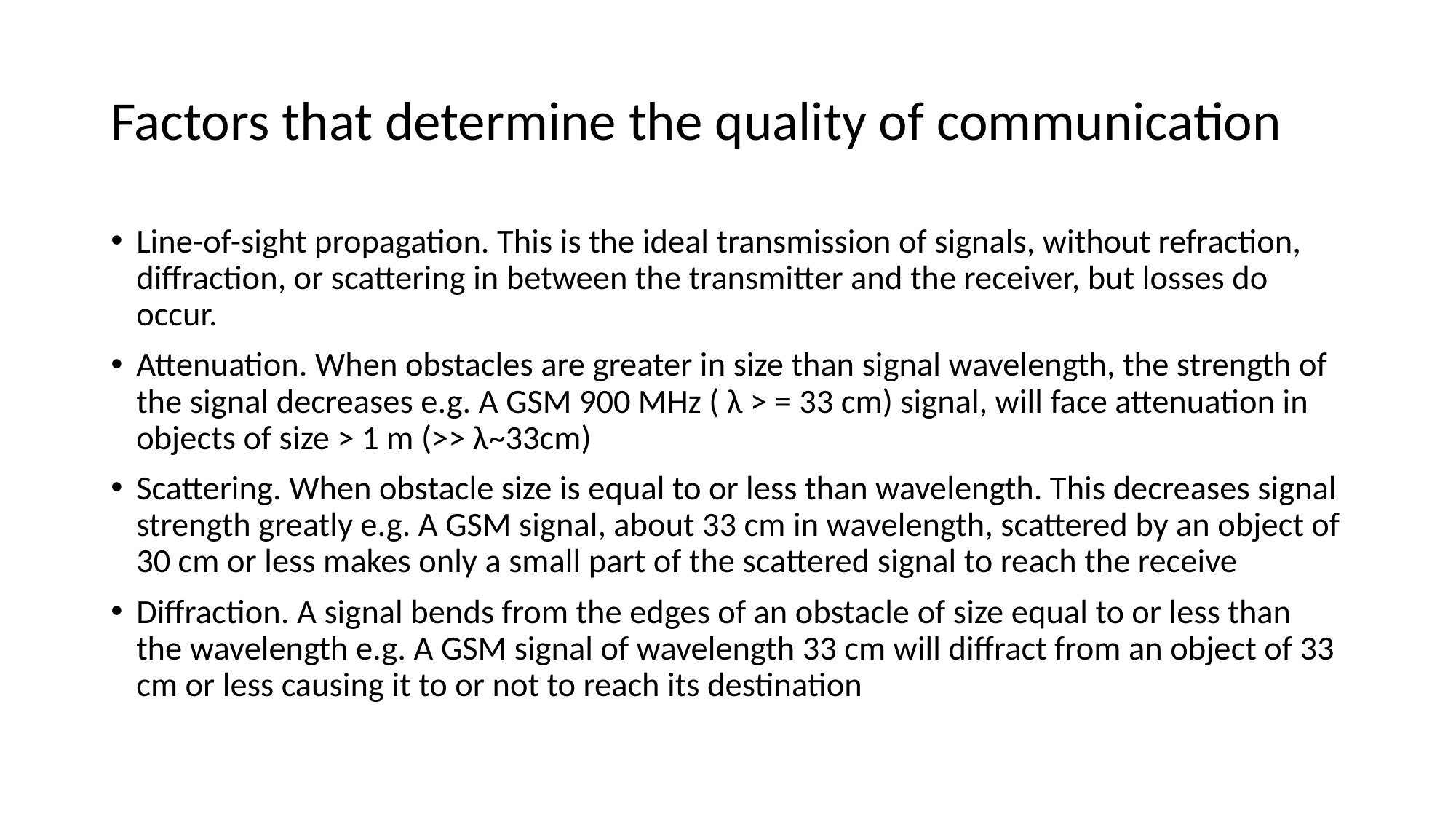

# Factors that determine the quality of communication
Line-of-sight propagation. This is the ideal transmission of signals, without refraction, diffraction, or scattering in between the transmitter and the receiver, but losses do occur.
Attenuation. When obstacles are greater in size than signal wavelength, the strength of the signal decreases e.g. A GSM 900 MHz ( λ > = 33 cm) signal, will face attenuation in objects of size > 1 m (>> λ~33cm)
Scattering. When obstacle size is equal to or less than wavelength. This decreases signal strength greatly e.g. A GSM signal, about 33 cm in wavelength, scattered by an object of 30 cm or less makes only a small part of the scattered signal to reach the receive
Diffraction. A signal bends from the edges of an obstacle of size equal to or less than the wavelength e.g. A GSM signal of wavelength 33 cm will diffract from an object of 33 cm or less causing it to or not to reach its destination